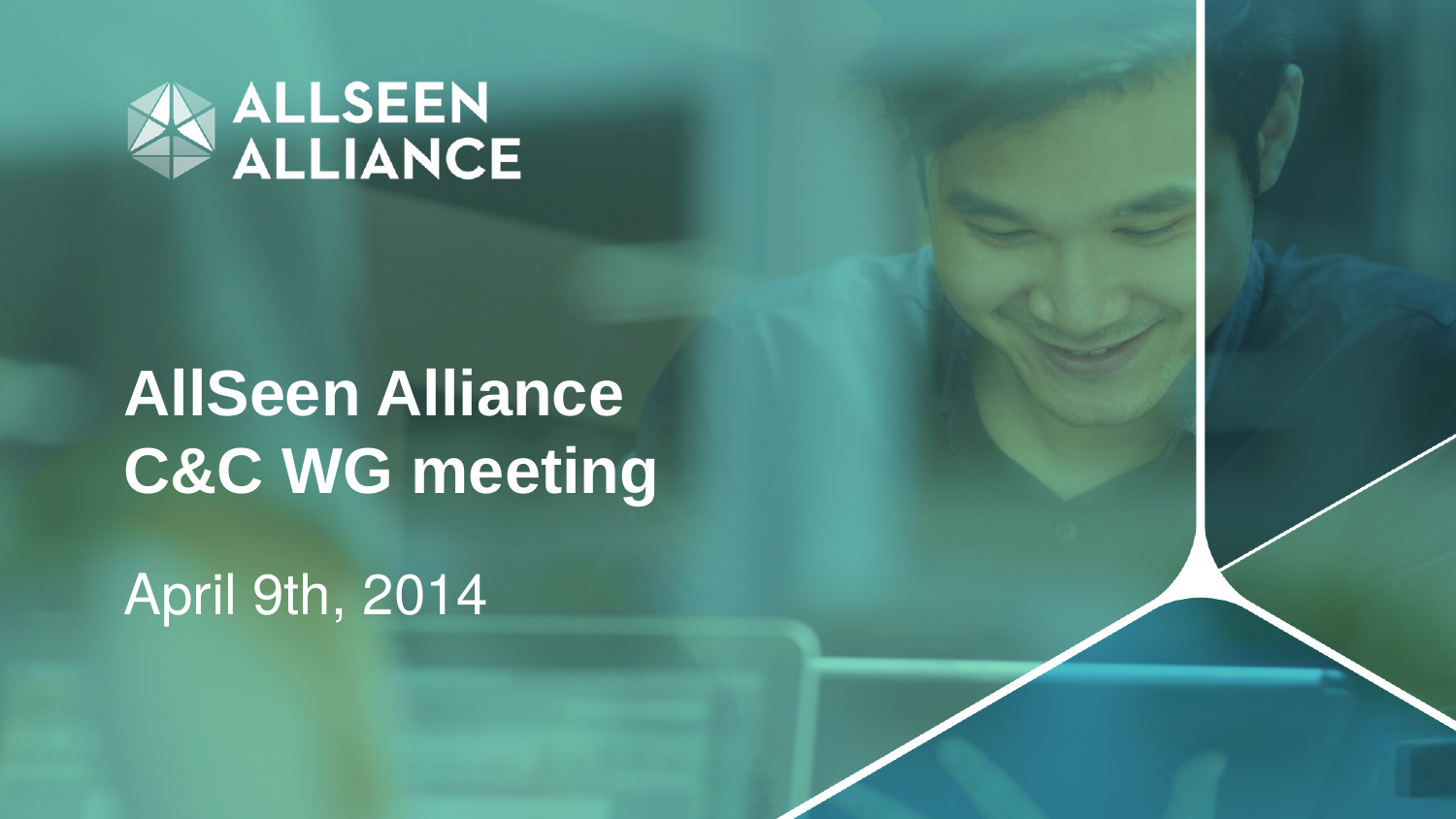

# AllSeen Alliance C&C WG meeting
April 9th, 2014